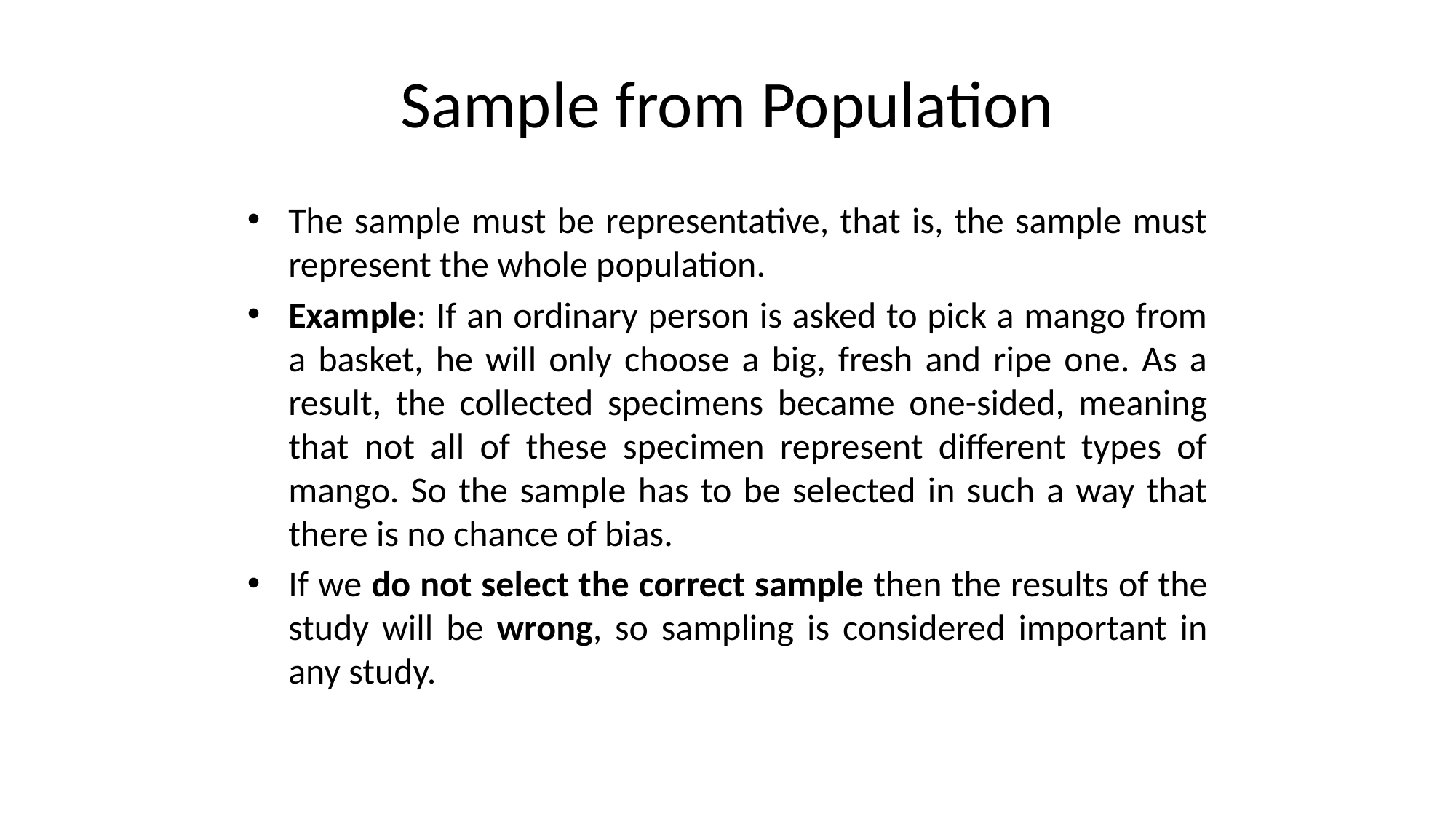

# Sample from Population
The sample must be representative, that is, the sample must represent the whole population.
Example: If an ordinary person is asked to pick a mango from a basket, he will only choose a big, fresh and ripe one. As a result, the collected specimens became one-sided, meaning that not all of these specimen represent different types of mango. So the sample has to be selected in such a way that there is no chance of bias.
If we do not select the correct sample then the results of the study will be wrong, so sampling is considered important in any study.